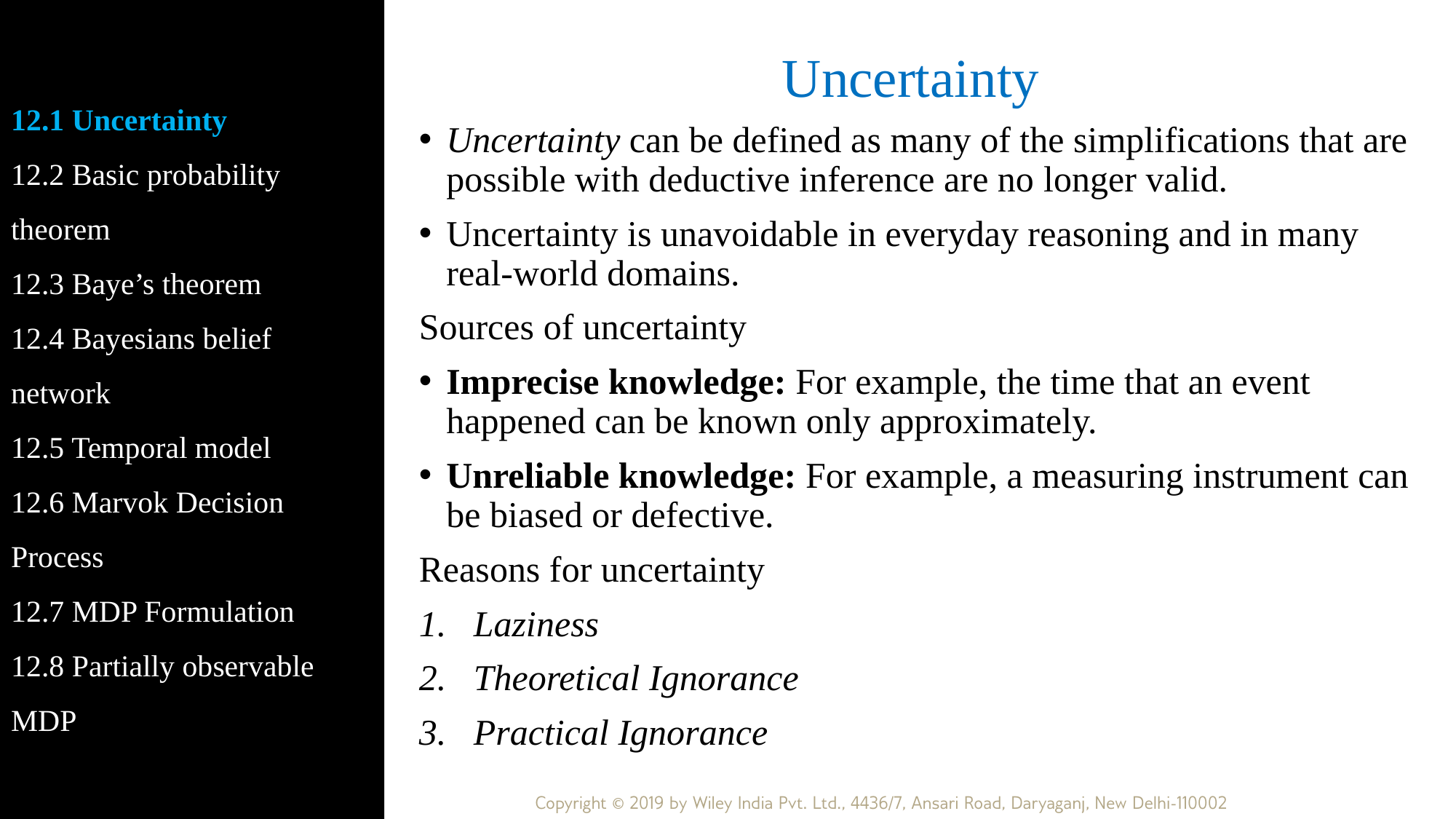

12.1 Uncertainty
12.2 Basic probability theorem
12.3 Baye’s theorem
12.4 Bayesians belief network
12.5 Temporal model
12.6 Marvok Decision Process
12.7 MDP Formulation
12.8 Partially observable MDP
# Uncertainty
Uncertainty can be defined as many of the simplifications that are possible with deductive inference are no longer valid.
Uncertainty is unavoidable in everyday reasoning and in many real-world domains.
Sources of uncertainty
Imprecise knowledge: For example, the time that an event happened can be known only approximately.
Unreliable knowledge: For example, a measuring instrument can be biased or defective.
Reasons for uncertainty
Laziness
Theoretical Ignorance
Practical Ignorance

Copyright © 2019 by Wiley India Pvt. Ltd., 4436/7, Ansari Road, Daryaganj, New Delhi-110002